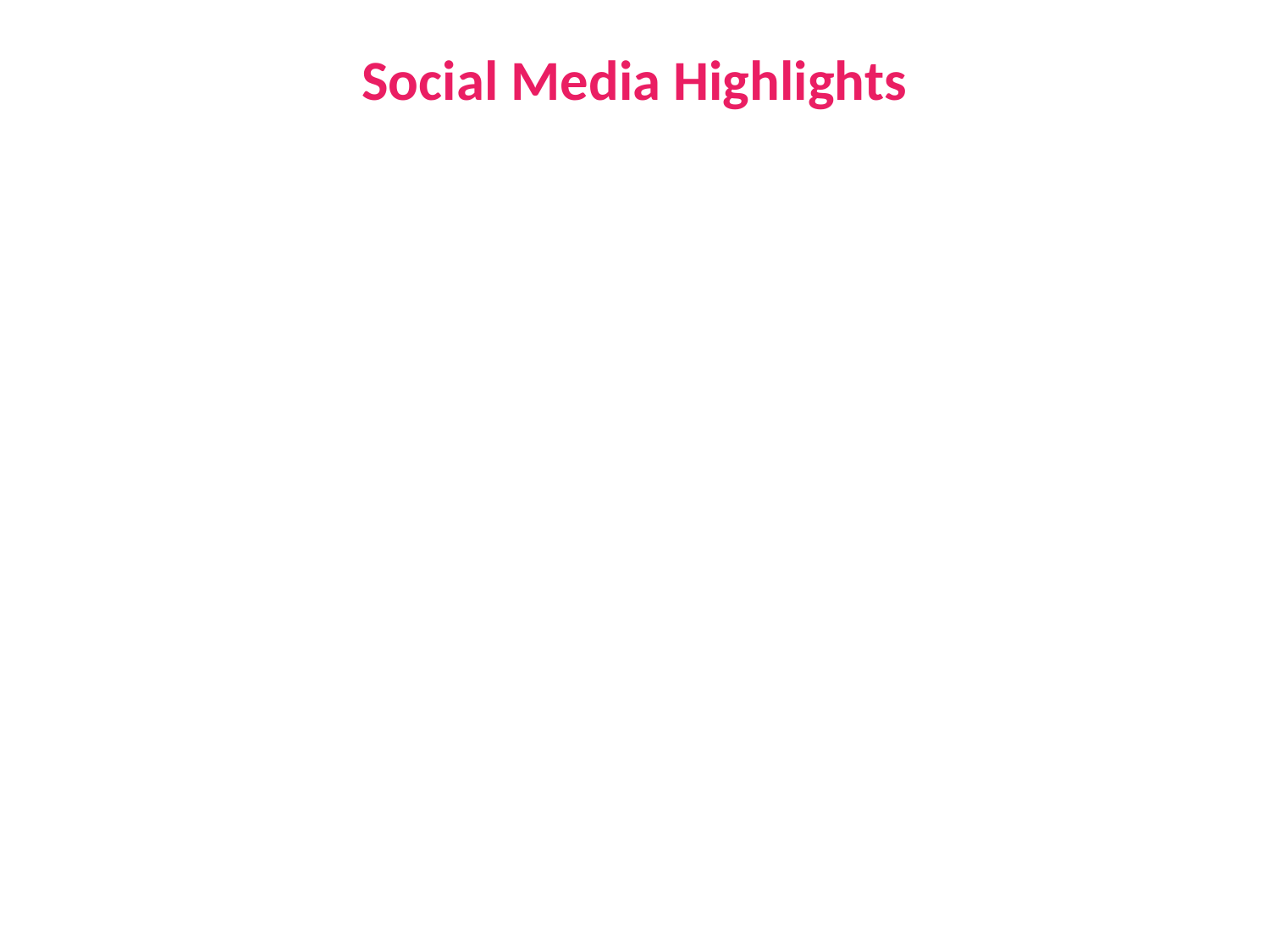

Social Media Highlights

Mashable India – 100K → 500K+ | Trend-led pop culture campaigns
Hauterrfly – Fashion-forward + revenue-focused storytelling
IGN India – Built strong tech & gaming communities